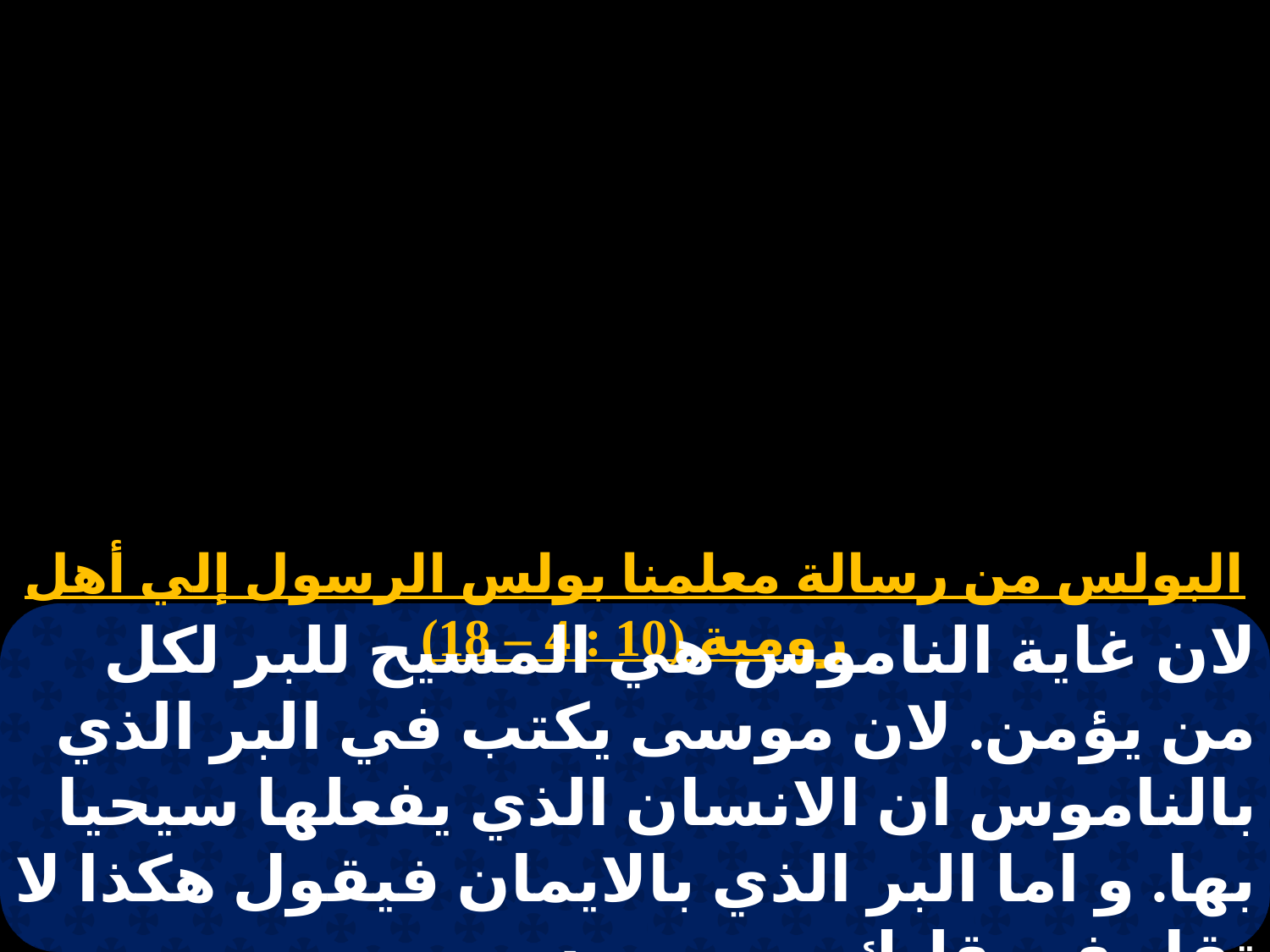

# 26 بشنس
البولس من رسالة معلمنا بولس الرسول إلي أهل رومية (10 : 4 – 18)
لان غاية الناموس هي المسيح للبر لكل من يؤمن. لان موسى يكتب في البر الذي بالناموس ان الانسان الذي يفعلها سيحيا بها. و اما البر الذي بالايمان فيقول هكذا لا تقل في قلبك من يصعد